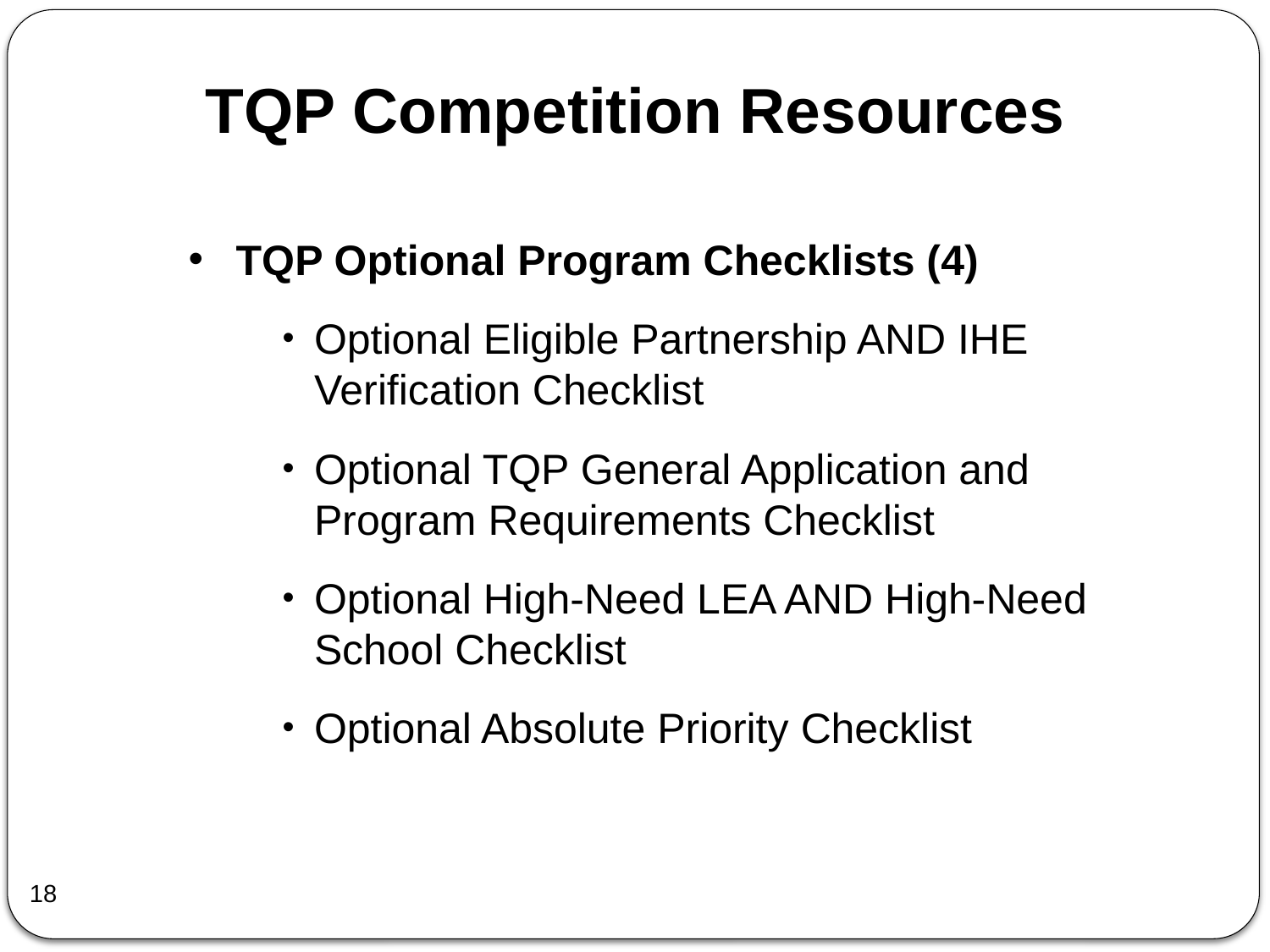

# TQP Competition Resources

TQP Optional Program Checklists (4)
Optional Eligible Partnership AND IHE Verification Checklist
Optional TQP General Application and Program Requirements Checklist
Optional High-Need LEA AND High-Need School Checklist
Optional Absolute Priority Checklist

18